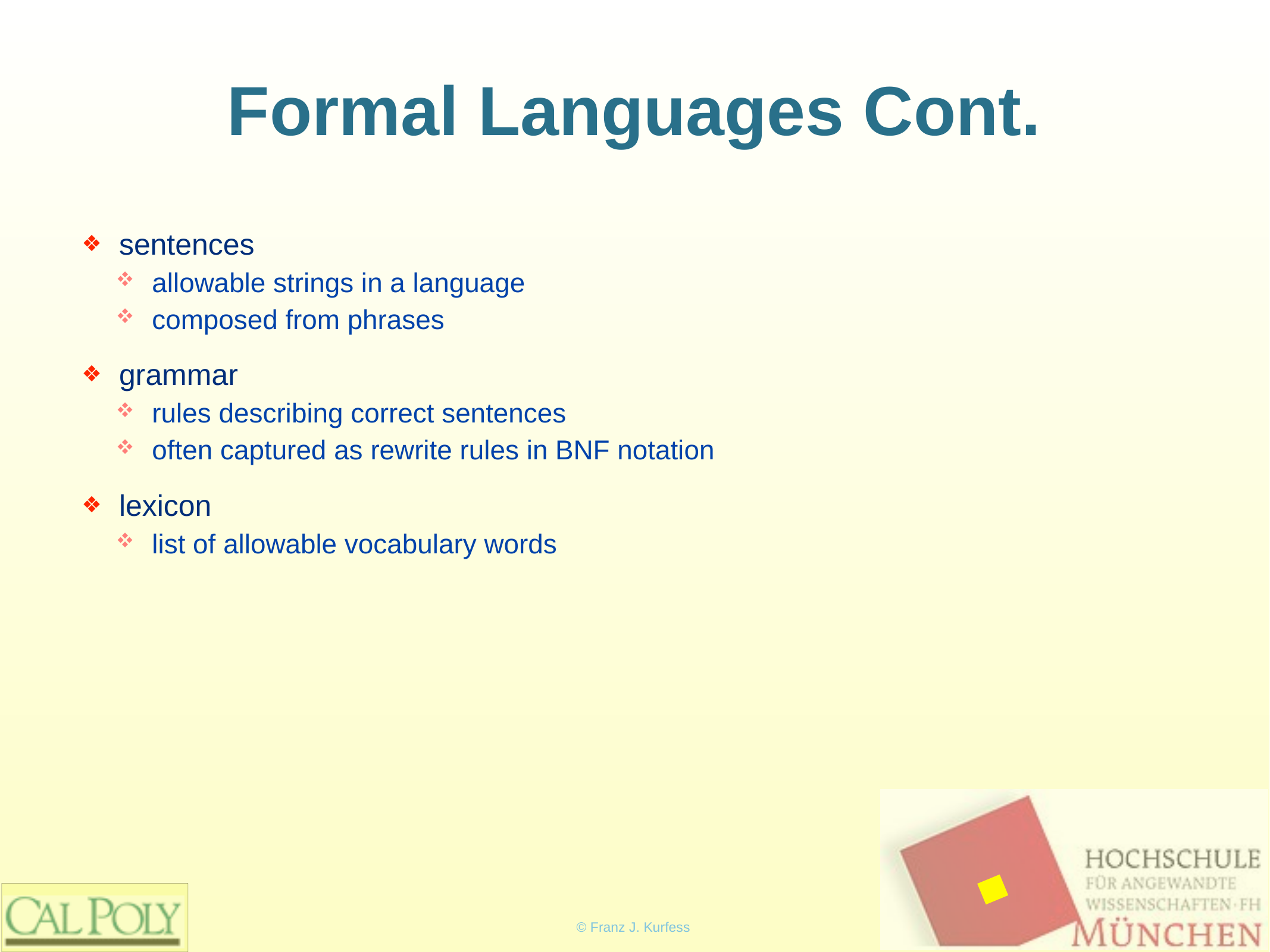

# Formal Languages Cont.
sentences
allowable strings in a language
composed from phrases
grammar
rules describing correct sentences
often captured as rewrite rules in BNF notation
lexicon
list of allowable vocabulary words
24